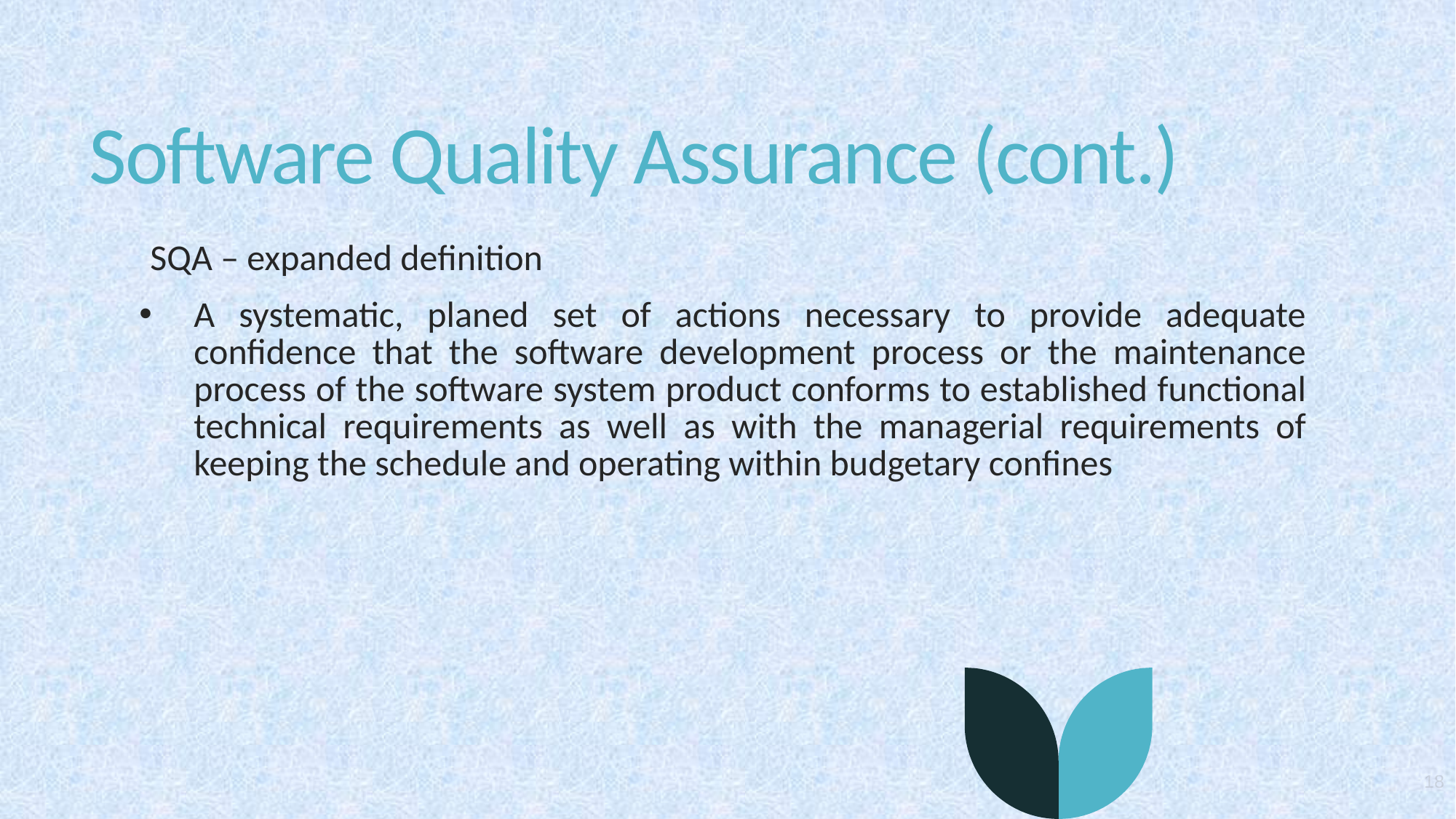

# Software Quality Assurance (cont.)
SQA – expanded definition
A systematic, planed set of actions necessary to provide adequate confidence that the software development process or the maintenance process of the software system product conforms to established functional technical requirements as well as with the managerial requirements of keeping the schedule and operating within budgetary confines
18